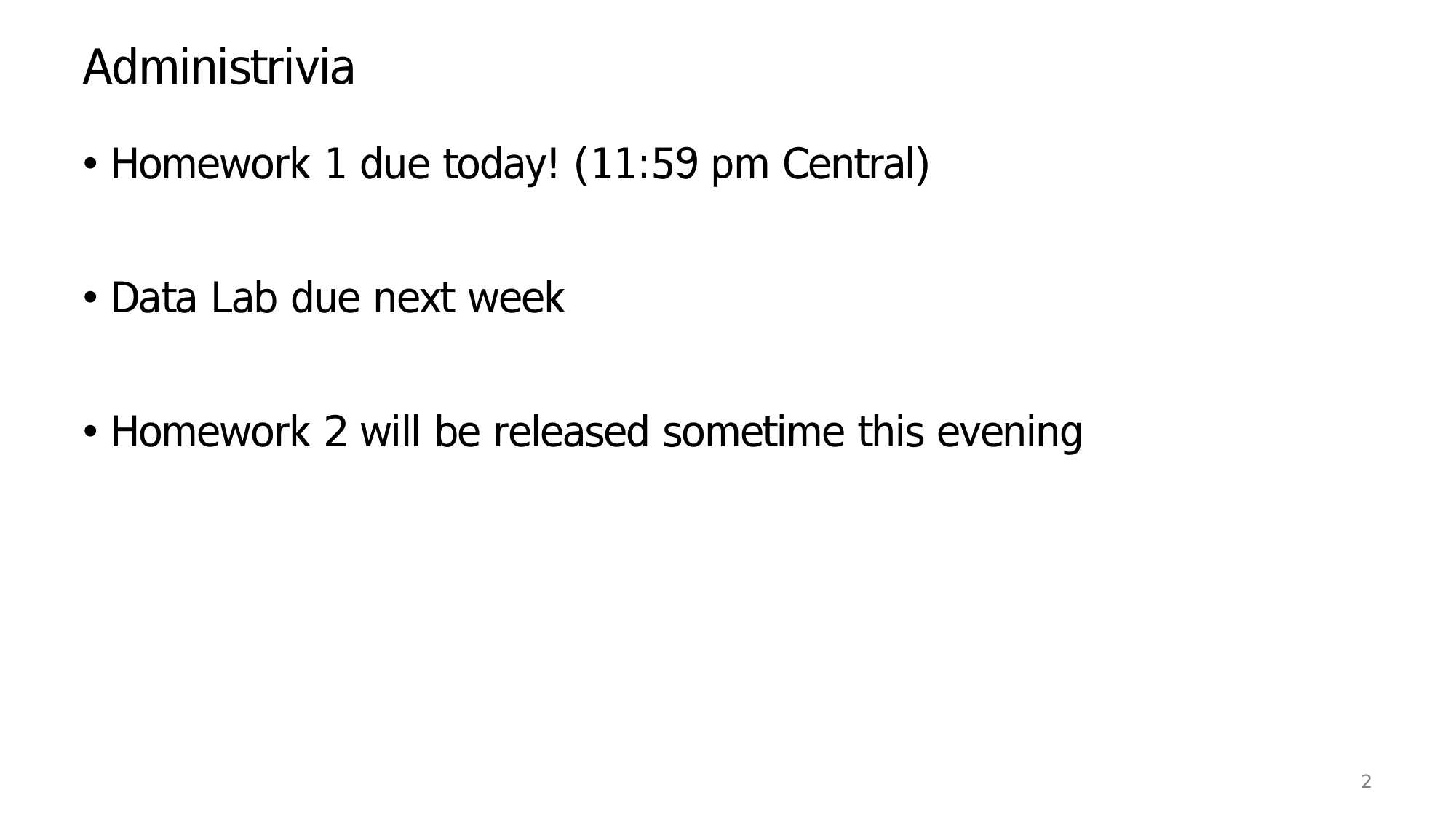

# Administrivia
Homework 1 due today! (11:59 pm Central)

Data Lab due next week

Homework 2 will be released sometime this evening
2